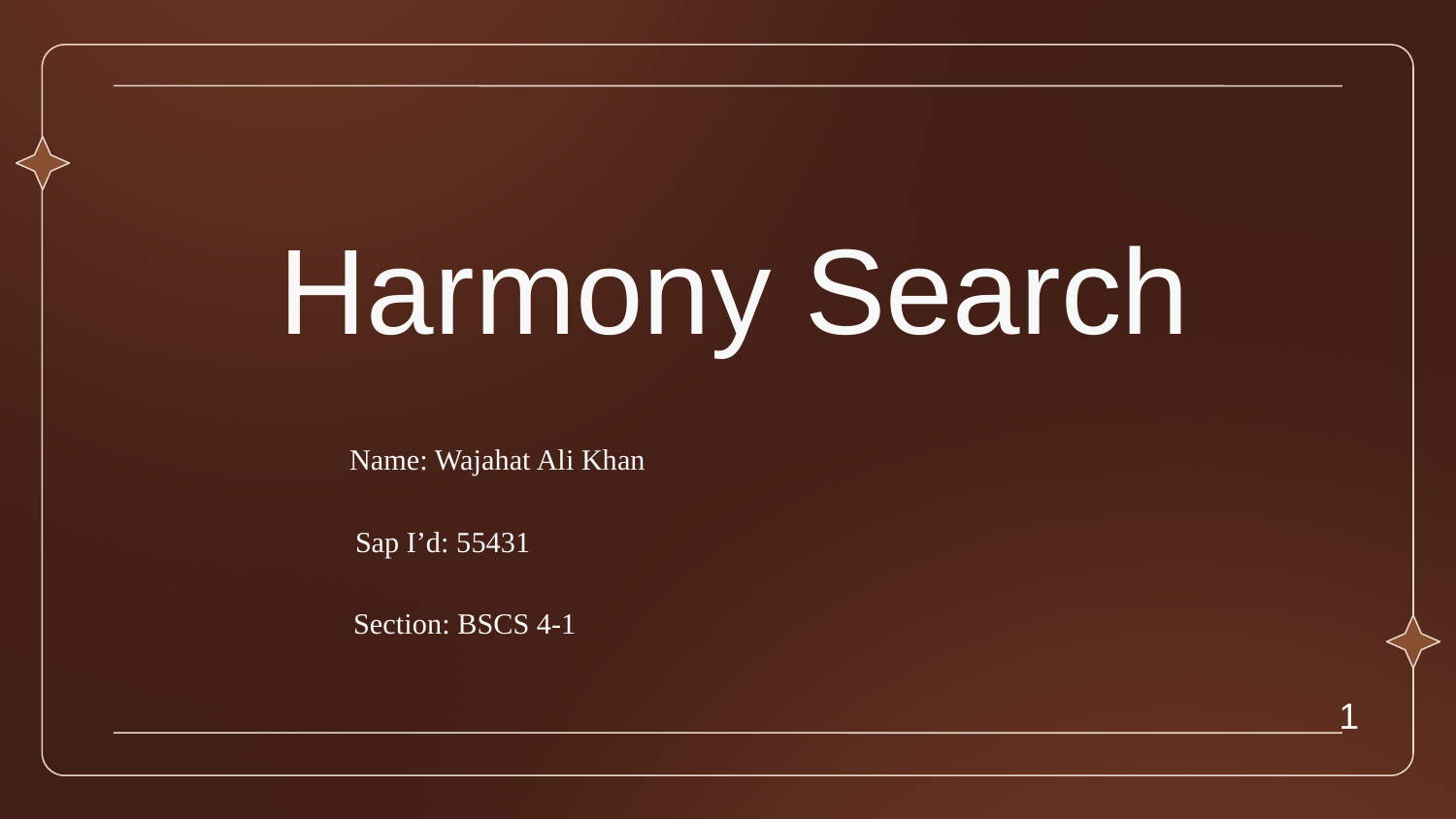

# Harmony Search
               Name: Wajahat Ali Khan

Sap I’d: 55431

      Section: BSCS 4-1

1